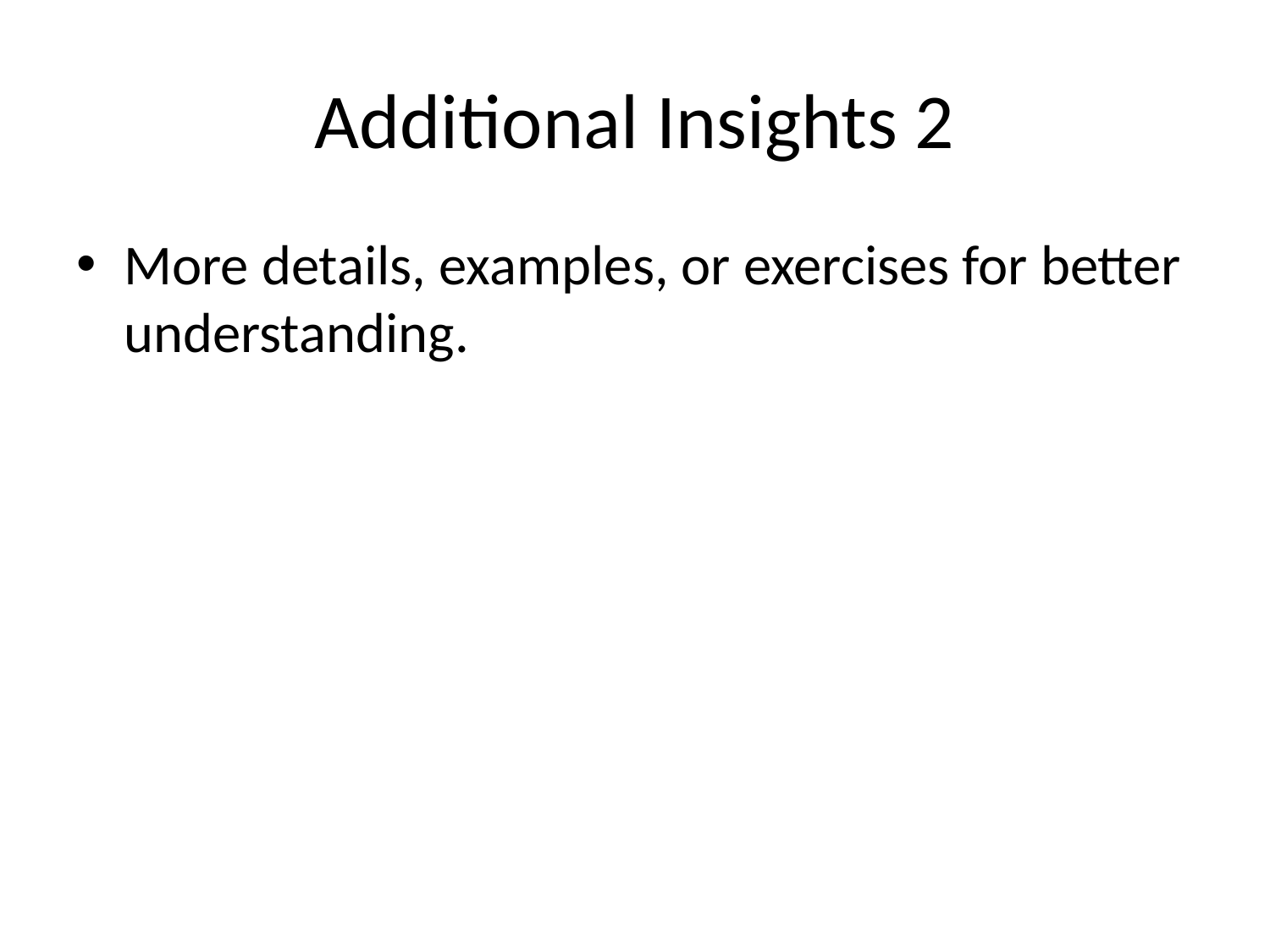

# Additional Insights 2
More details, examples, or exercises for better understanding.